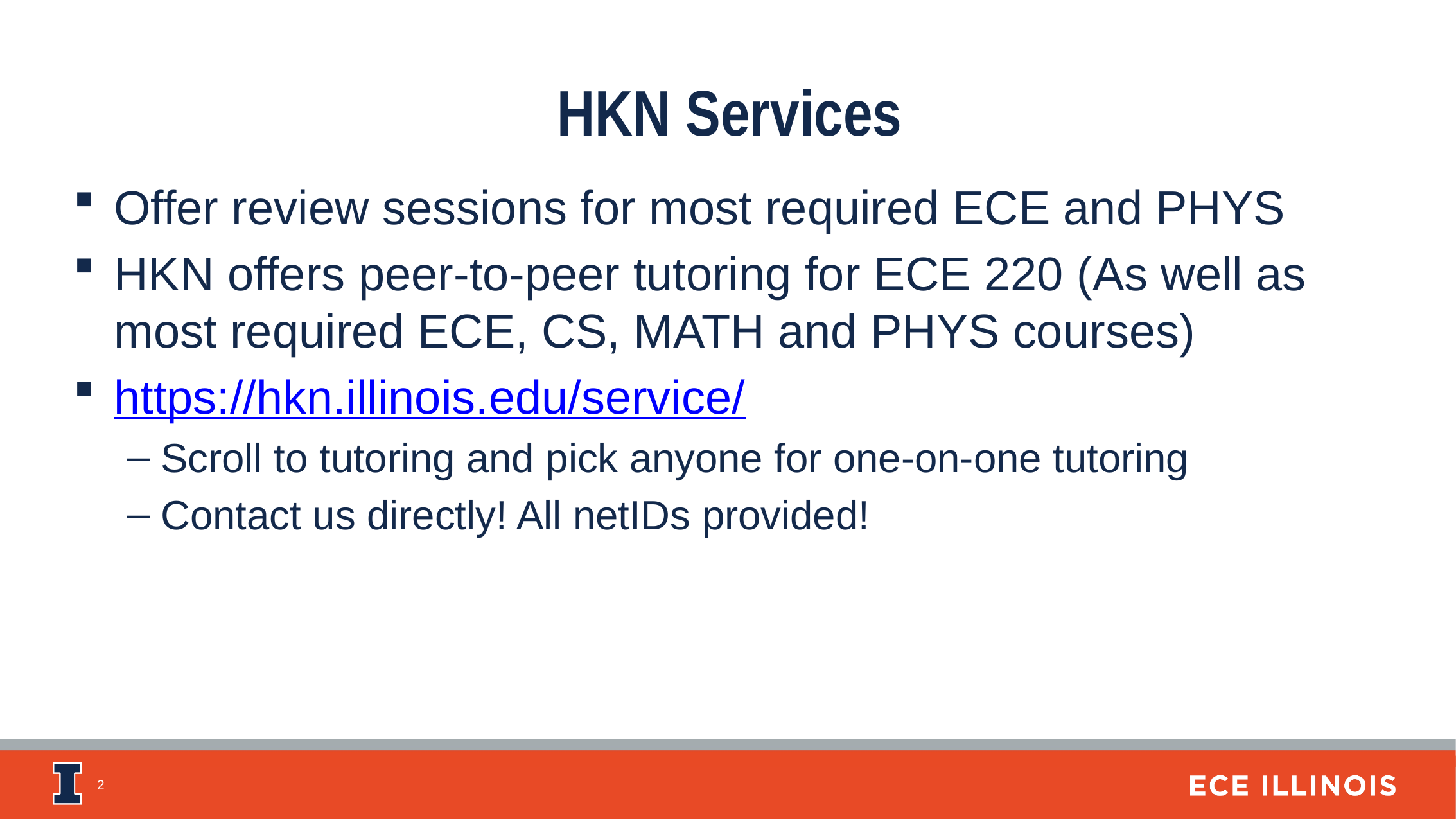

HKN Services
Offer review sessions for most required ECE and PHYS
HKN offers peer-to-peer tutoring for ECE 220 (As well as most required ECE, CS, MATH and PHYS courses)
https://hkn.illinois.edu/service/
Scroll to tutoring and pick anyone for one-on-one tutoring
Contact us directly! All netIDs provided!

2